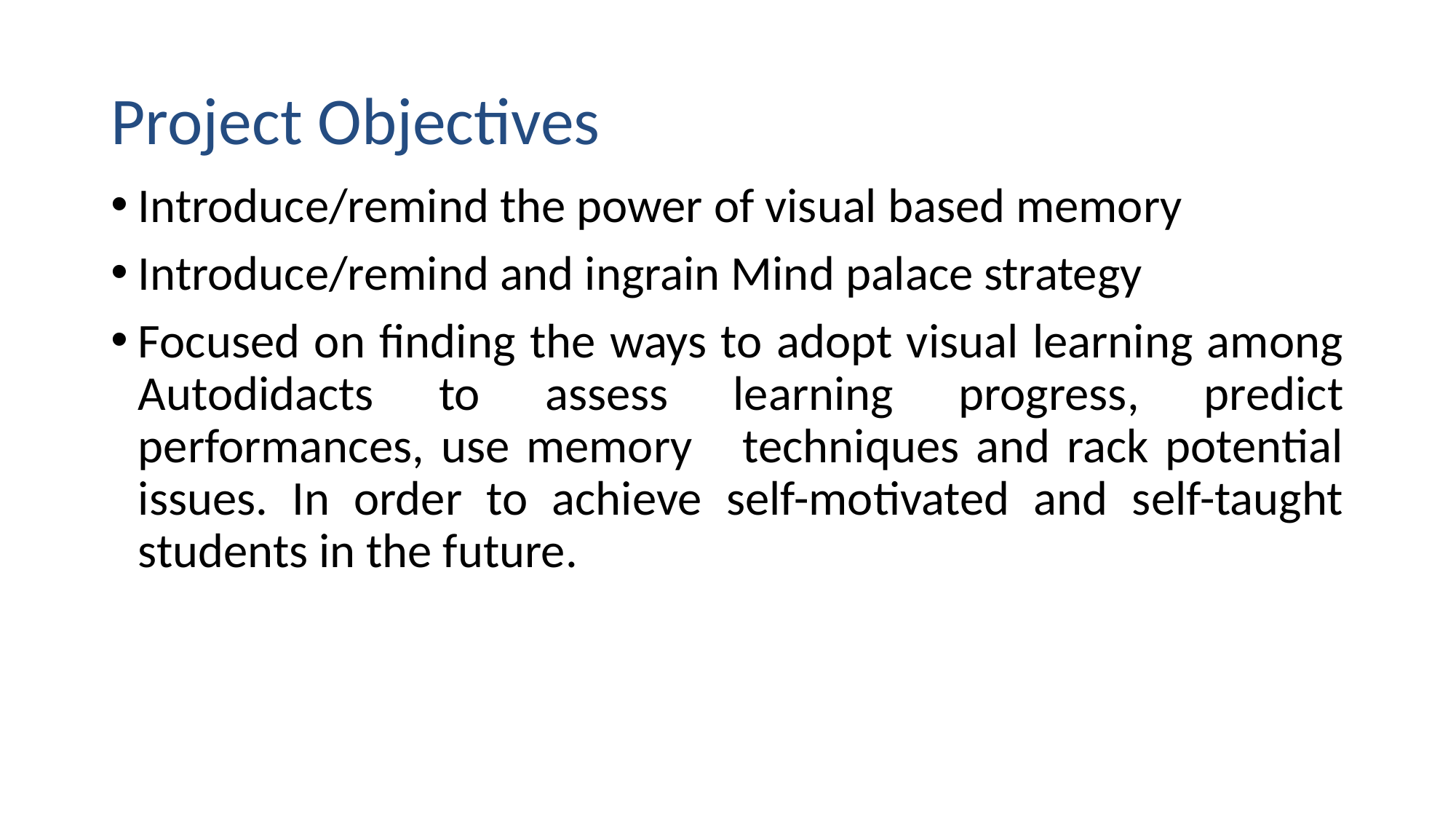

# Project Objectives
Introduce/remind the power of visual based memory
Introduce/remind and ingrain Mind palace strategy
Focused on finding the ways to adopt visual learning among Autodidacts to assess learning progress, predict performances, use memory   techniques and rack potential issues. In order to achieve self-motivated and self-taught students in the future.